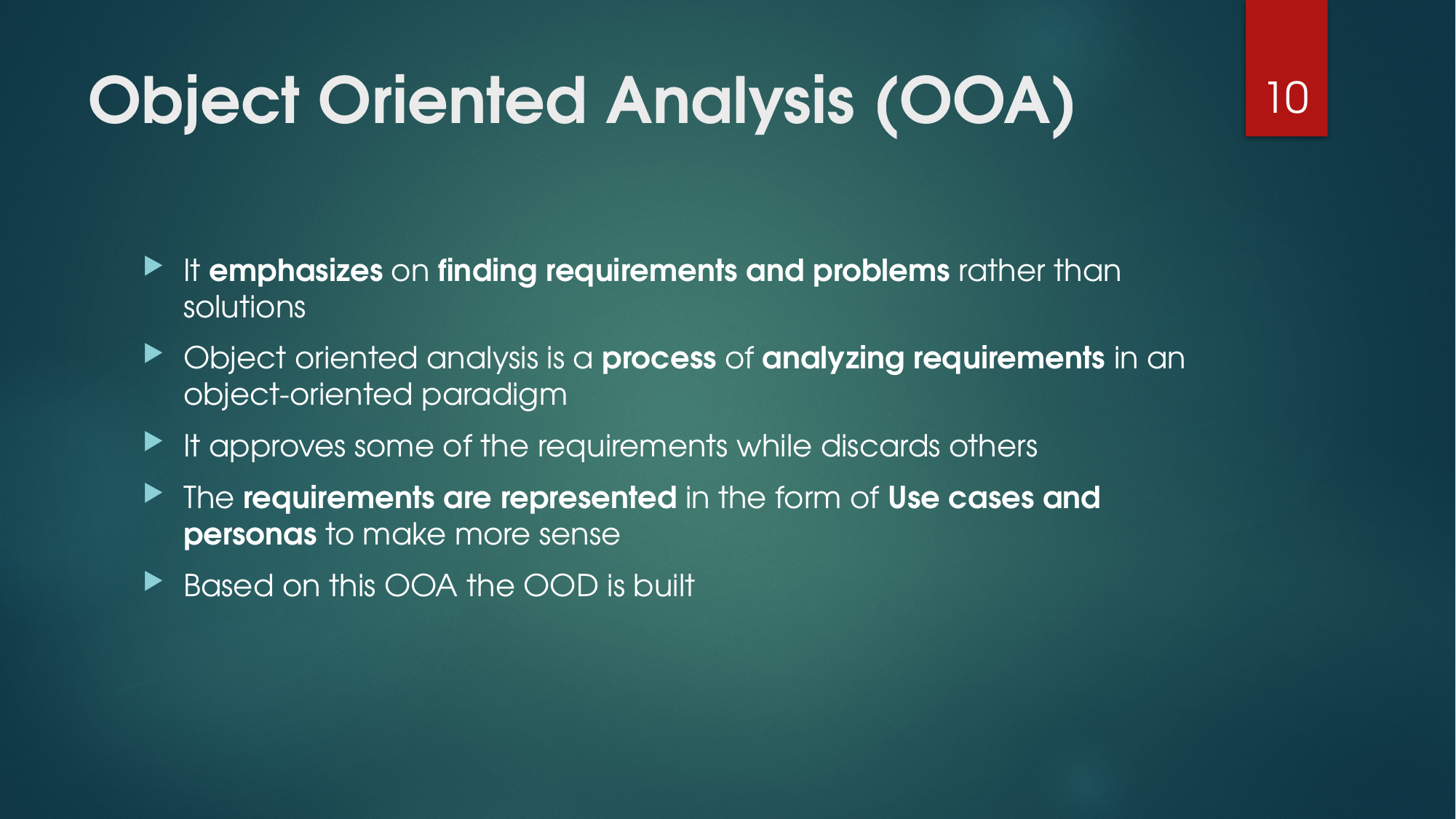

10
# Object Oriented Analysis (OOA)
It emphasizes on finding requirements and problems rather than solutions
Object oriented analysis is a process of analyzing requirements in an object-oriented paradigm
It approves some of the requirements while discards others
The requirements are represented in the form of Use cases and personas to make more sense
Based on this OOA the OOD is built